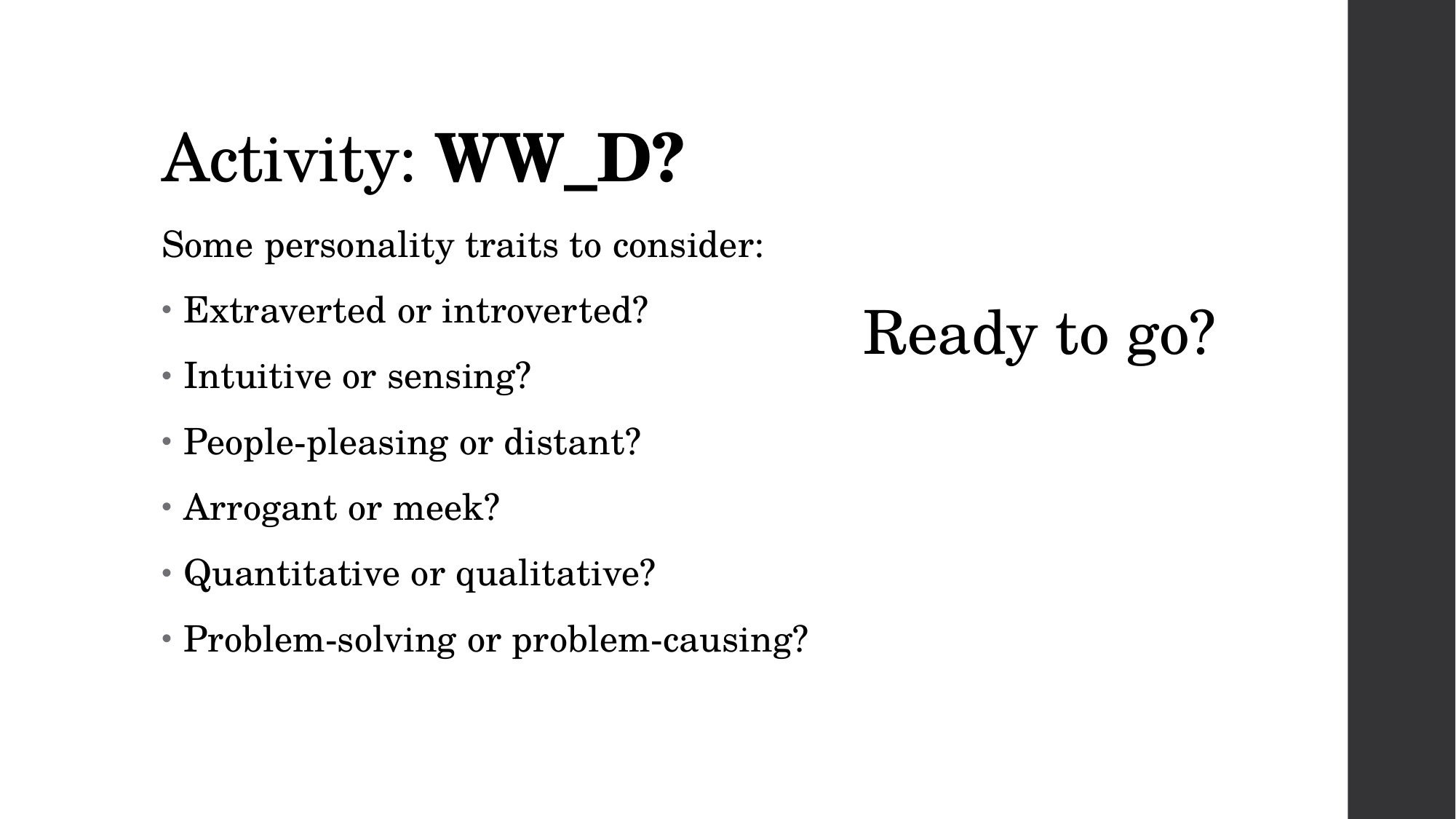

# Activity: WW_D?
Some personality traits to consider:
Extraverted or introverted?
Intuitive or sensing?
People-pleasing or distant?
Arrogant or meek?
Quantitative or qualitative?
Problem-solving or problem-causing?
Ready to go?